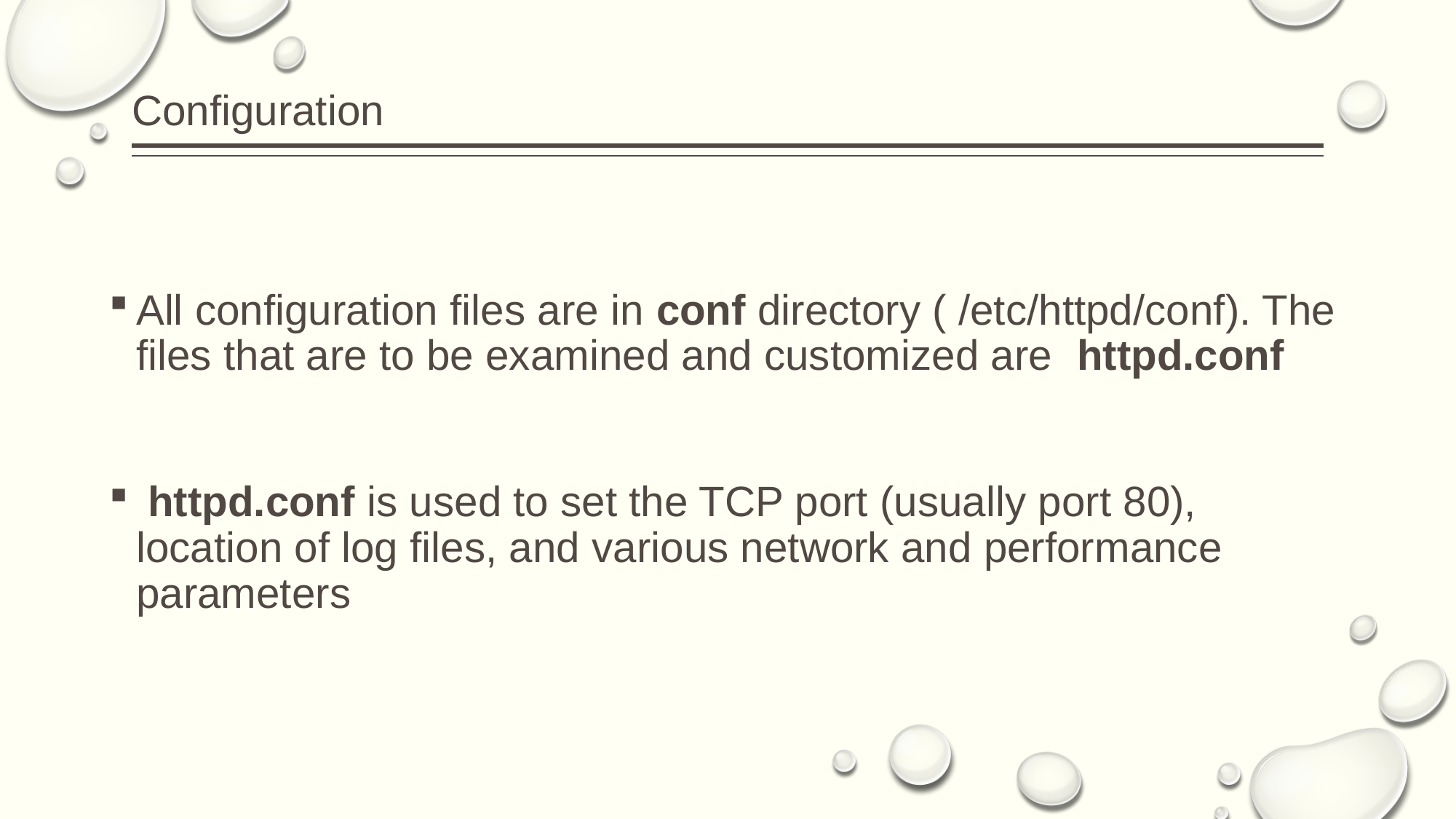

# Configuration
All configuration files are in conf directory ( /etc/httpd/conf). The files that are to be examined and customized are  httpd.conf

 httpd.conf is used to set the TCP port (usually port 80), location of log files, and various network and performance parameters